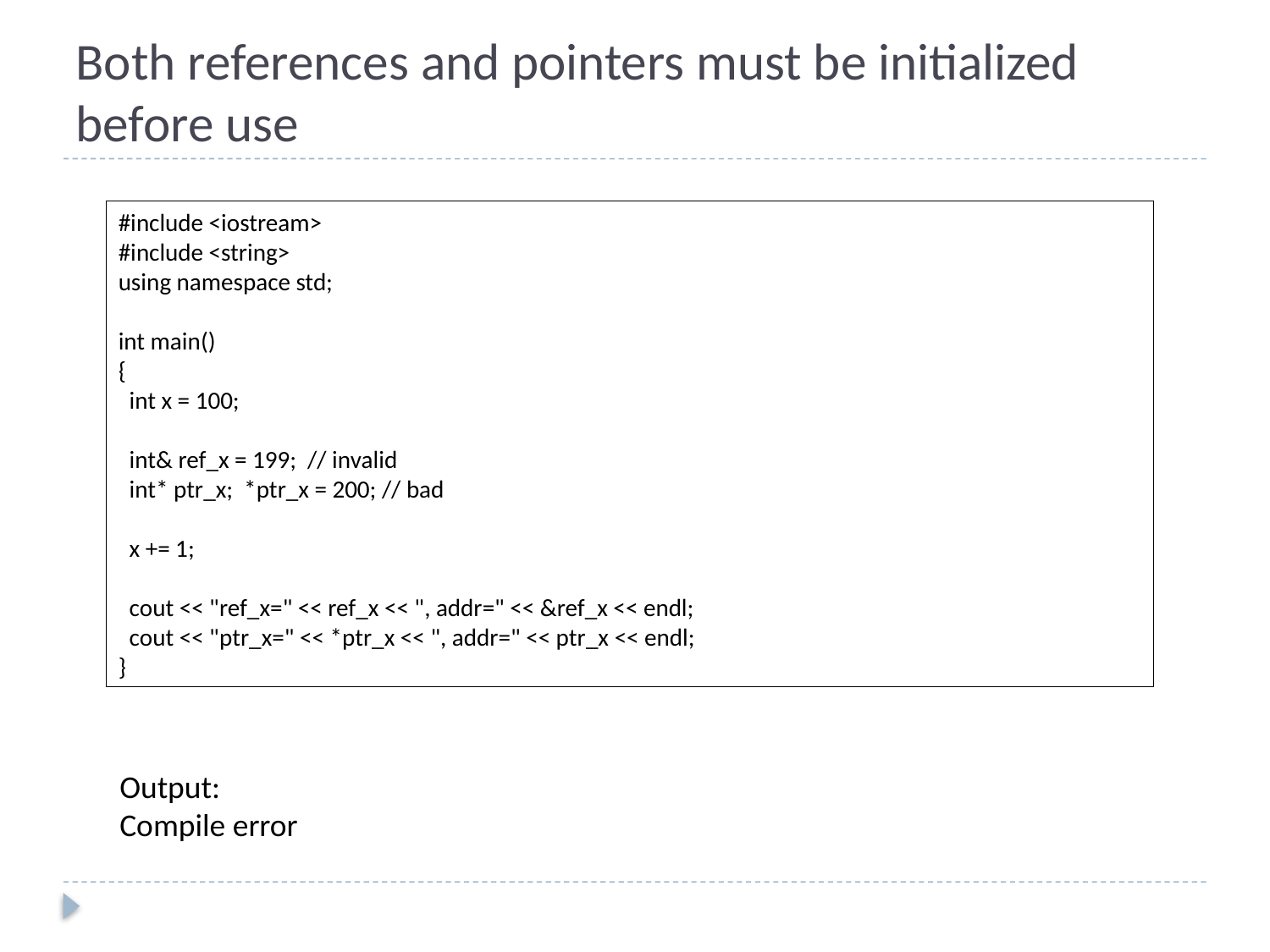

# Both references and pointers must be initialized before use
#include <iostream>
#include <string>
using namespace std;

int main()
{
  int x = 100;

  int& ref_x = 199;  // invalid
  int* ptr_x;  *ptr_x = 200; // bad

  x += 1;

  cout << "ref_x=" << ref_x << ", addr=" << &ref_x << endl;
  cout << "ptr_x=" << *ptr_x << ", addr=" << ptr_x << endl;
}
Output:
Compile error